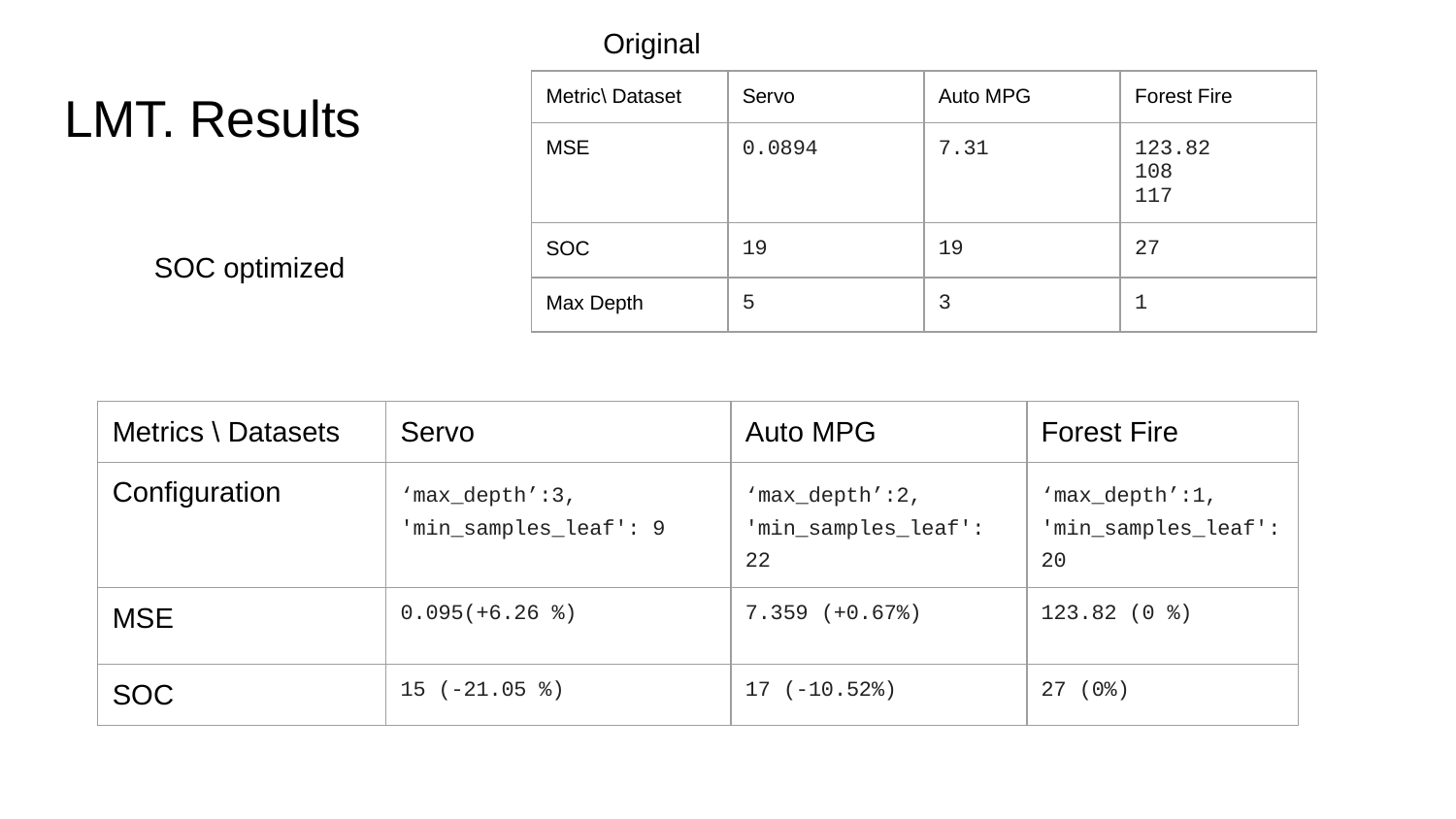

Original
# LMT. Results
| Metric\ Dataset | Servo | Auto MPG | Forest Fire |
| --- | --- | --- | --- |
| MSE | 0.0894 | 7.31 | 123.82 108 117 |
| SOC | 19 | 19 | 27 |
| Max Depth | 5 | 3 | 1 |
SOC optimized
| Metrics \ Datasets | Servo | Auto MPG | Forest Fire |
| --- | --- | --- | --- |
| Configuration | ‘max\_depth’:3, 'min\_samples\_leaf': 9 | ‘max\_depth’:2, 'min\_samples\_leaf': 22 | ‘max\_depth’:1, 'min\_samples\_leaf': 20 |
| MSE | 0.095(+6.26 %) | 7.359 (+0.67%) | 123.82 (0 %) |
| SOC | 15 (-21.05 %) | 17 (-10.52%) | 27 (0%) |